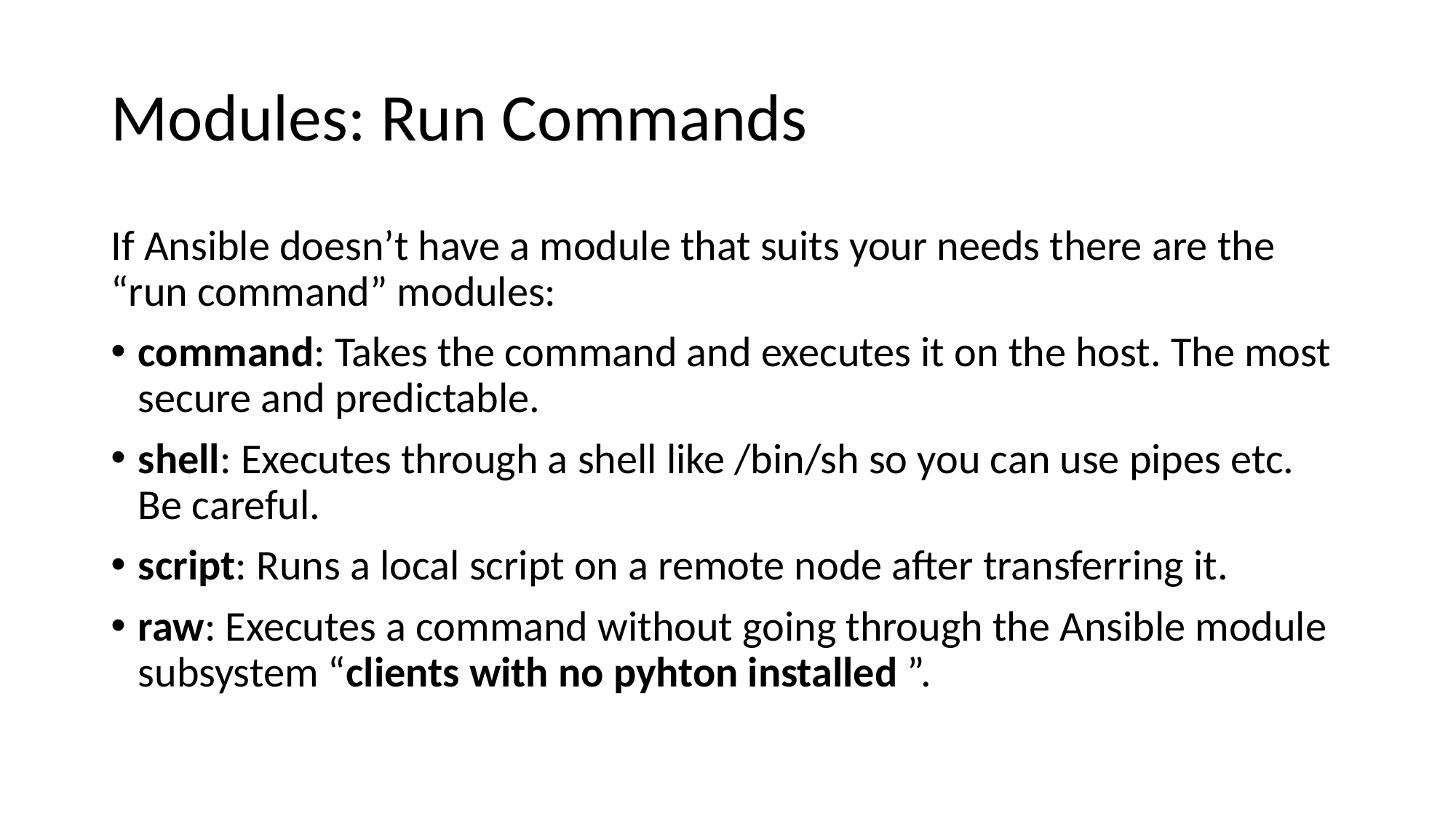

# Modules: Run Commands
If Ansible doesn’t have a module that suits your needs there are the “run command” modules:
command: Takes the command and executes it on the host. The most secure and predictable.
shell: Executes through a shell like /bin/sh so you can use pipes etc. Be careful.
script: Runs a local script on a remote node after transferring it.
raw: Executes a command without going through the Ansible module subsystem “clients with no pyhton installed ”.